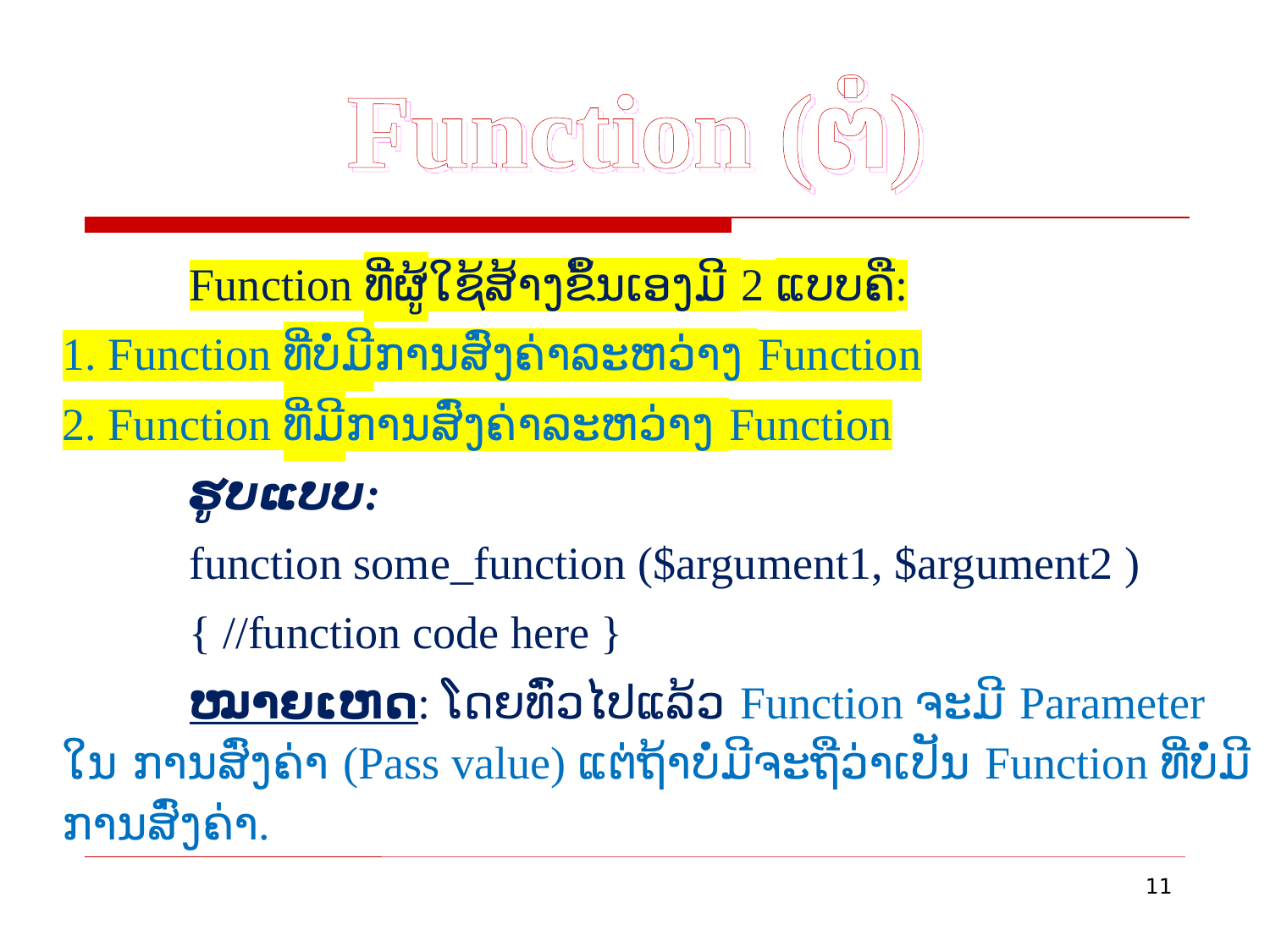

# Function (ຕໍ່)
	Function ທີ່ຜູ້ໃຊ້ສ້າງຂຶ້ນເອງມີ 2 ແບບຄື:
1. Function ທີ່ບໍ່ມີການສົ່ງຄ່າລະຫວ່າງ Function
2. Function ທີ່ມີການສົ່ງຄ່າລະຫວ່າງ Function
	ຮູບແບບ:
	function some_function ($argument1, $argument2 )
	{ //function code here }
	ໝາຍເຫດ: ໂດຍທົ່ວໄປແລ້ວ Function ຈະມີ Parameter ໃນ ການສົ່ງຄ່າ (Pass value) ແຕ່ຖ້າບໍ່ມີຈະຖືວ່າເປັນ Function ທີ່ບໍ່ມີການສົ່ງຄ່າ.
11